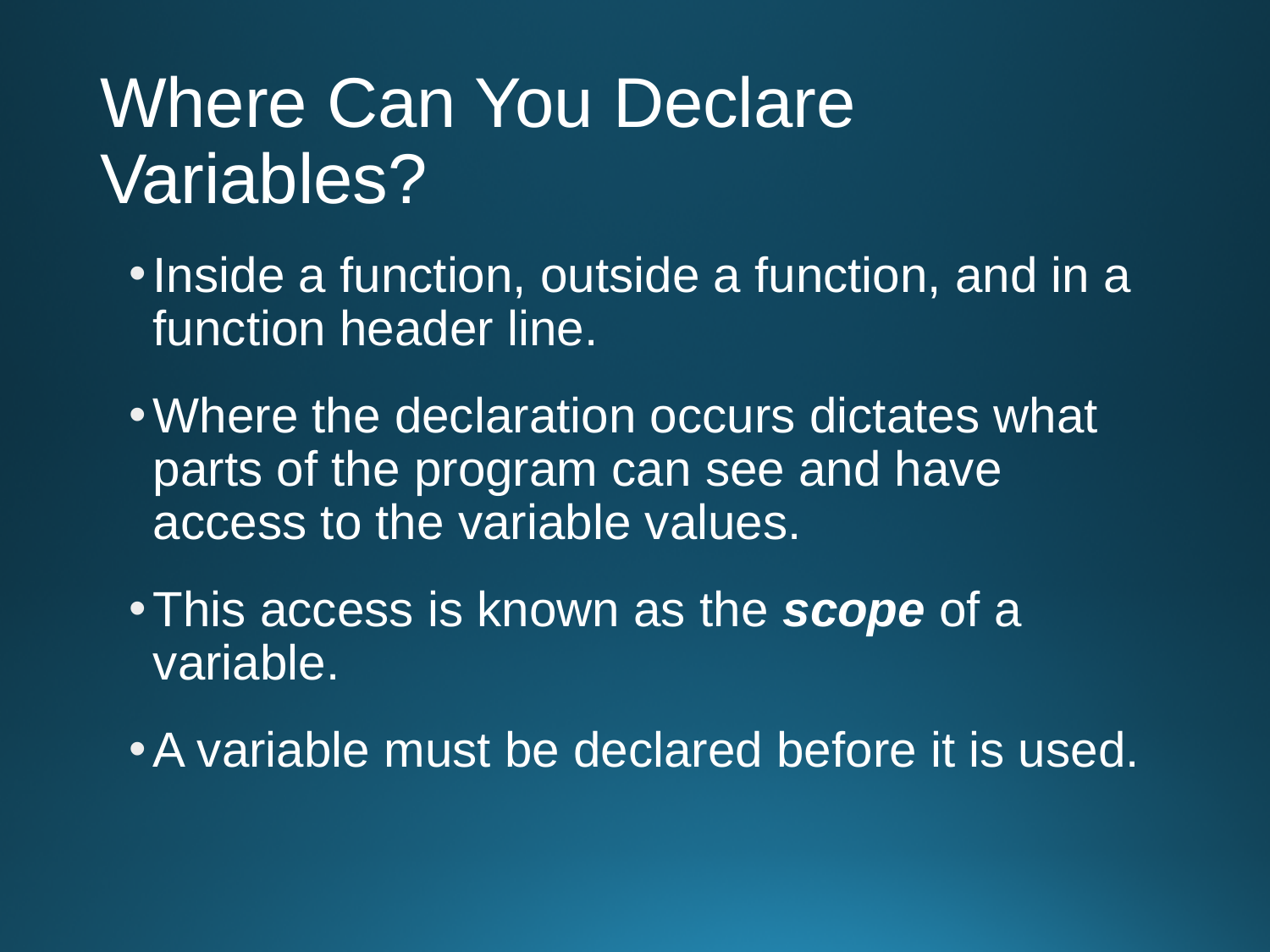

# Where Can You Declare Variables?
Inside a function, outside a function, and in a function header line.
Where the declaration occurs dictates what parts of the program can see and have access to the variable values.
This access is known as the scope of a variable.
A variable must be declared before it is used.